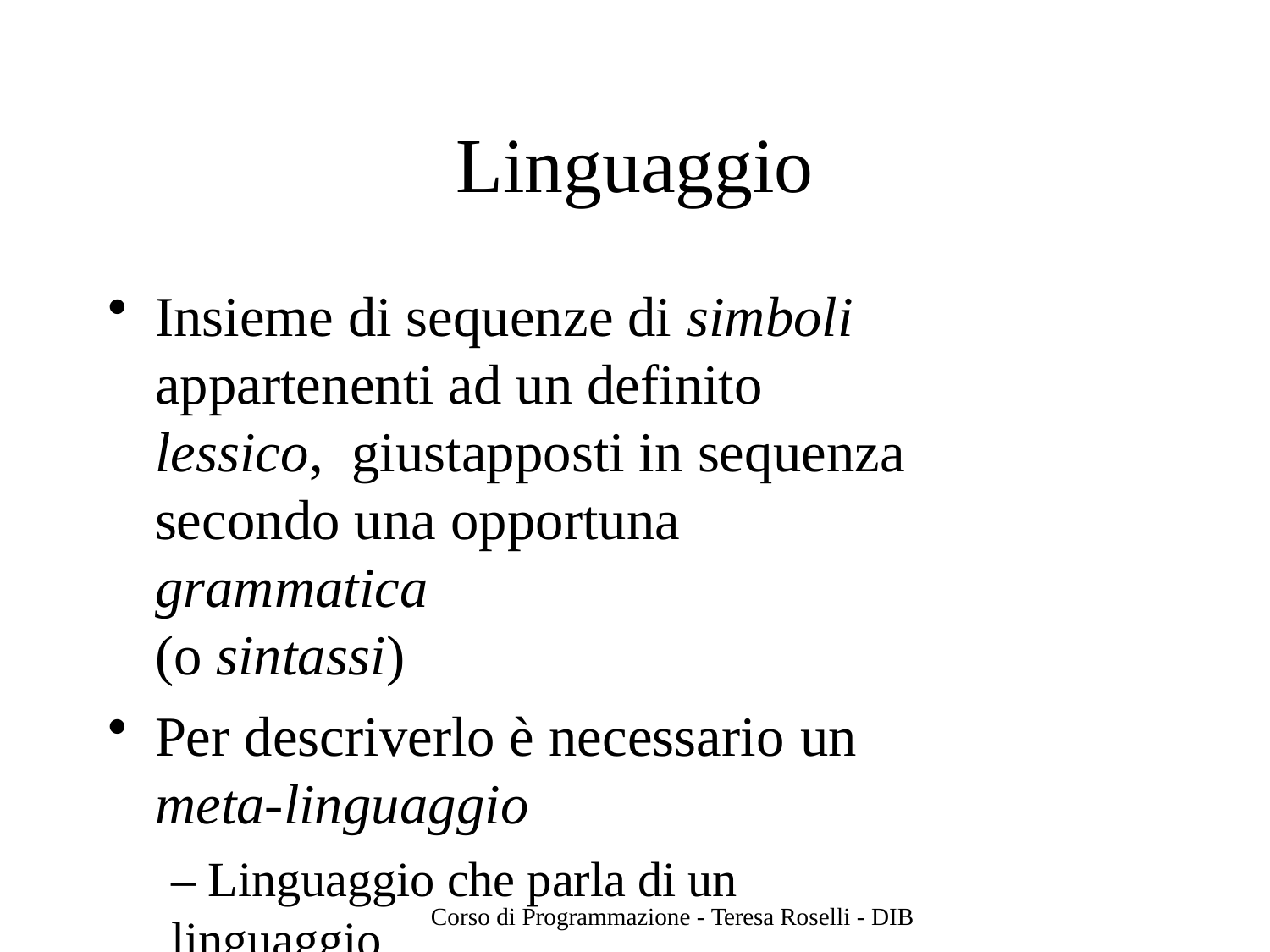

# Linguaggio
Insieme di sequenze di simboli  appartenenti ad un definito lessico,  giustapposti in sequenza
secondo una opportuna grammatica
(o sintassi)
Per descriverlo è necessario un
meta-linguaggio
– Linguaggio che parla di un linguaggio
Corso di Programmazione - Teresa Roselli - DIB